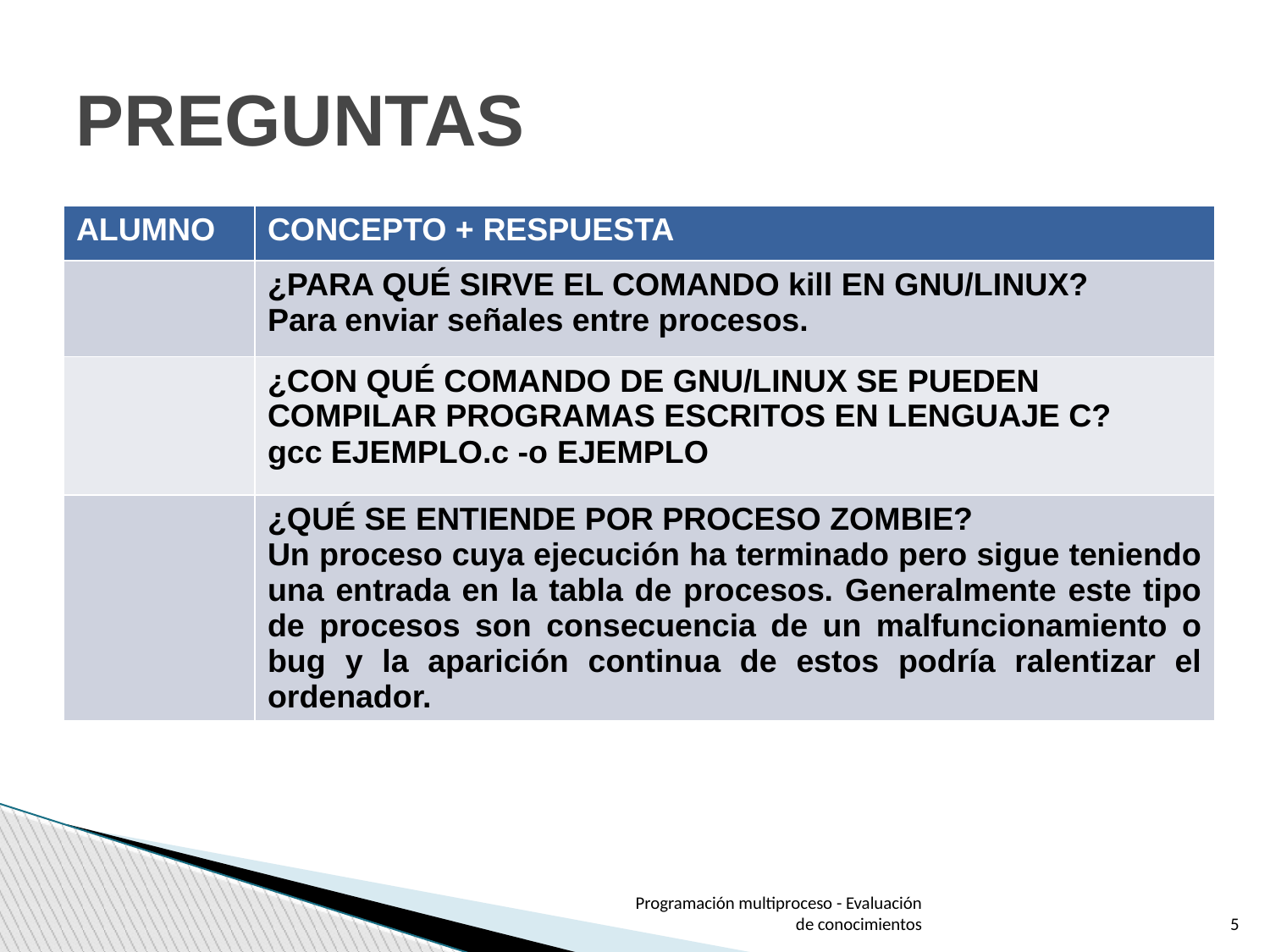

PREGUNTAS
| ALUMNO | CONCEPTO + RESPUESTA |
| --- | --- |
|  | ¿PARA QUÉ SIRVE EL COMANDO kill EN GNU/LINUX? Para enviar señales entre procesos. |
|  | ¿CON QUÉ COMANDO DE GNU/LINUX SE PUEDEN COMPILAR PROGRAMAS ESCRITOS EN LENGUAJE C? gcc EJEMPLO.c -o EJEMPLO |
|  | ¿QUÉ SE ENTIENDE POR PROCESO ZOMBIE? Un proceso cuya ejecución ha terminado pero sigue teniendo una entrada en la tabla de procesos. Generalmente este tipo de procesos son consecuencia de un malfuncionamiento o bug y la aparición continua de estos podría ralentizar el ordenador. |
Programación multiproceso - Evaluación de conocimientos
5